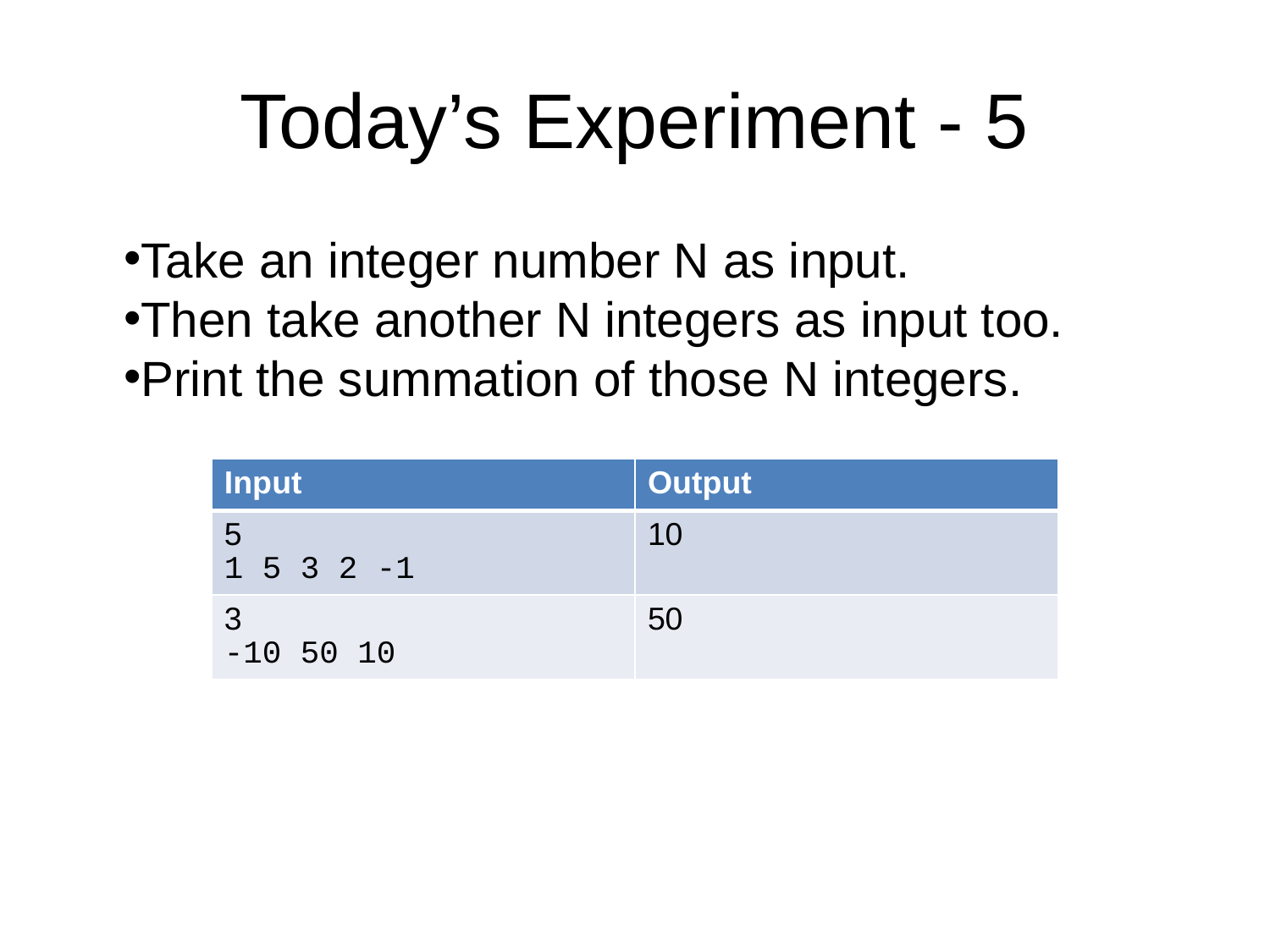

# Today’s Experiment - 5
Take an integer number N as input.
Then take another N integers as input too.
Print the summation of those N integers.
| Input | Output |
| --- | --- |
| 5 1 5 3 2 -1 | 10 |
| 3 -10 50 10 | 50 |